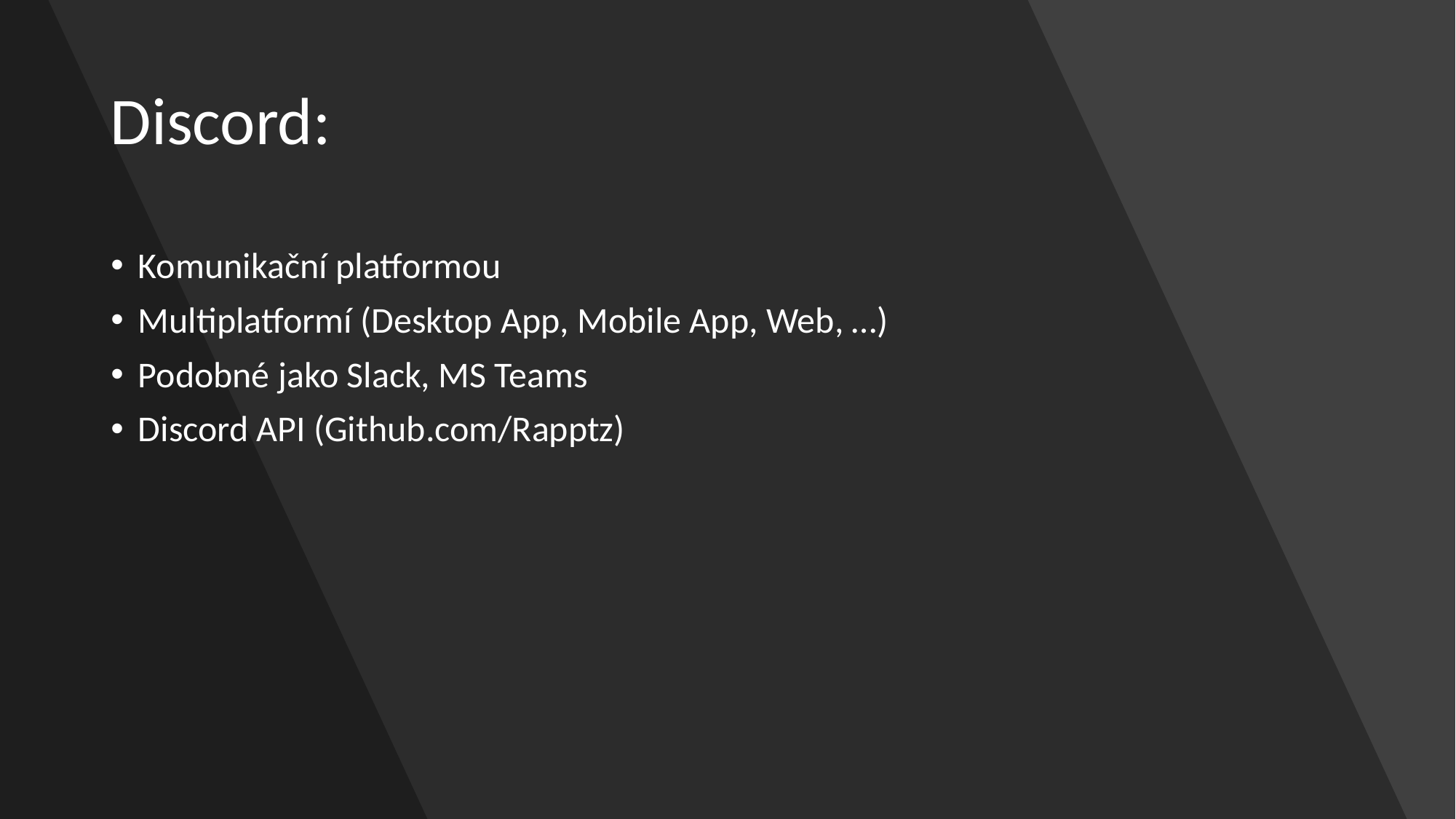

# Discord:
Komunikační platformou
Multiplatformí (Desktop App, Mobile App, Web, …)
Podobné jako Slack, MS Teams
Discord API (Github.com/Rapptz)